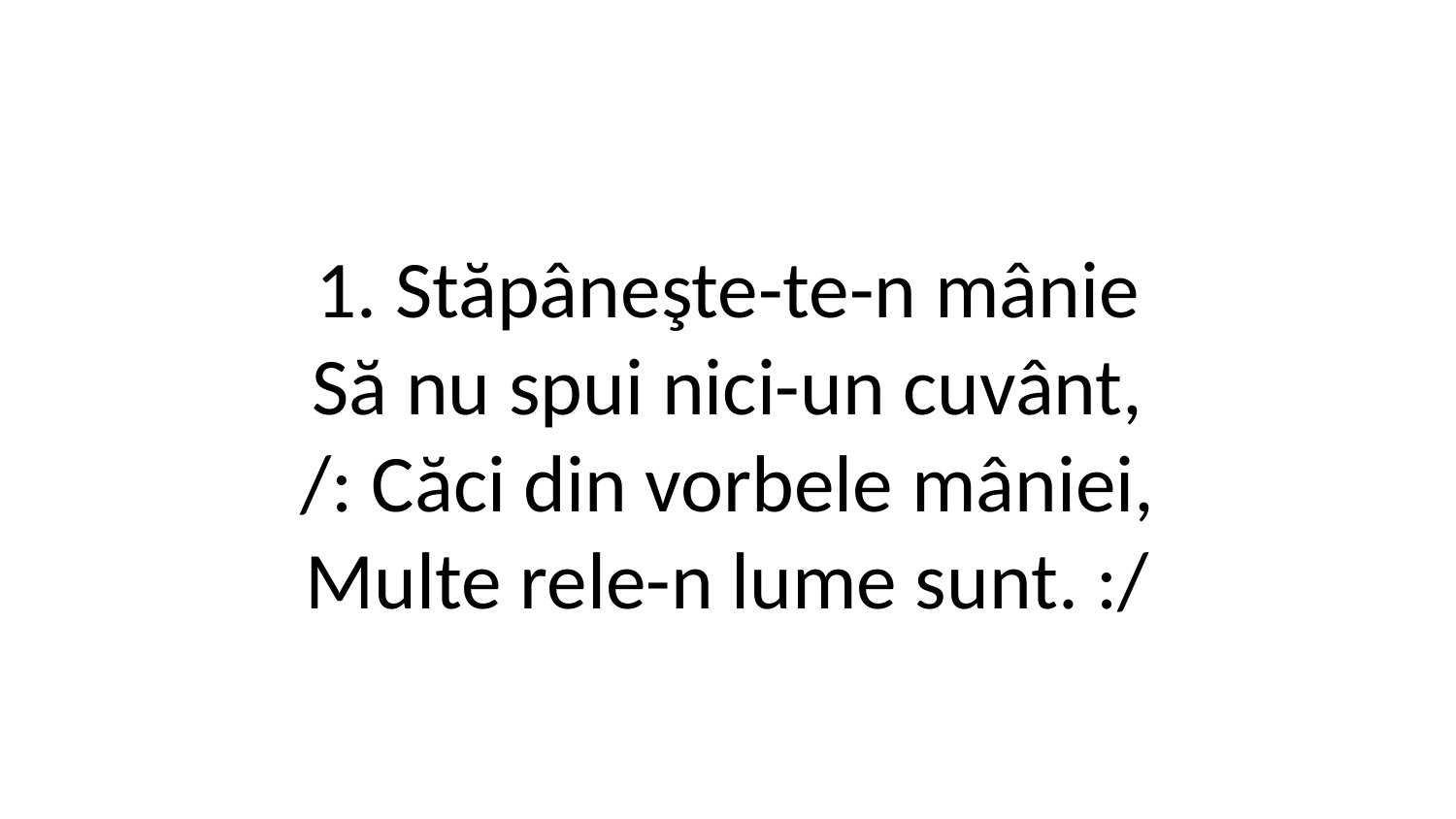

1. Stăpâneşte-te-n mânie
Să nu spui nici-un cuvânt,
/: Căci din vorbele mâniei,
Multe rele-n lume sunt. :/